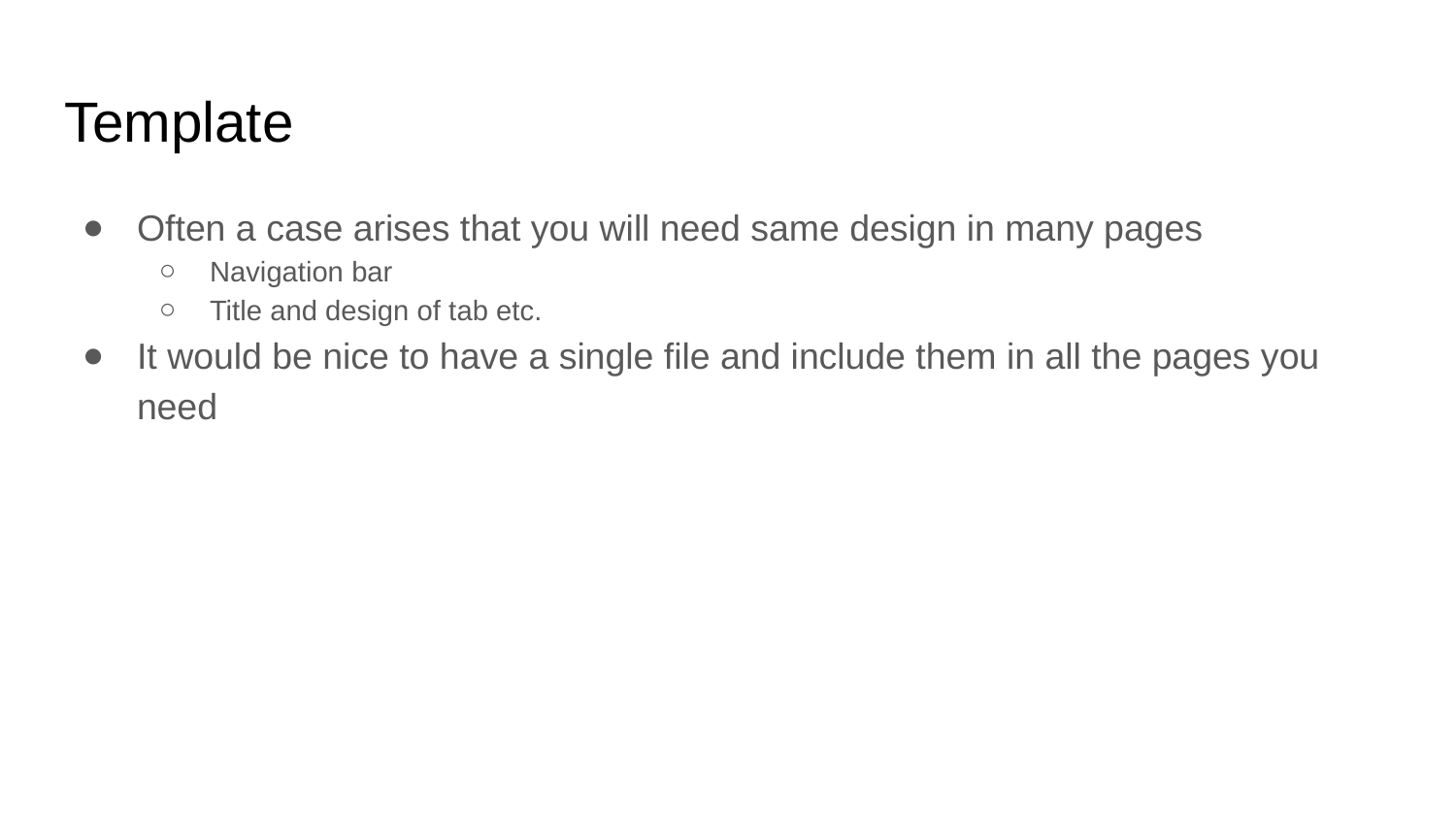

# Template
Often a case arises that you will need same design in many pages
Navigation bar
Title and design of tab etc.
It would be nice to have a single file and include them in all the pages you need